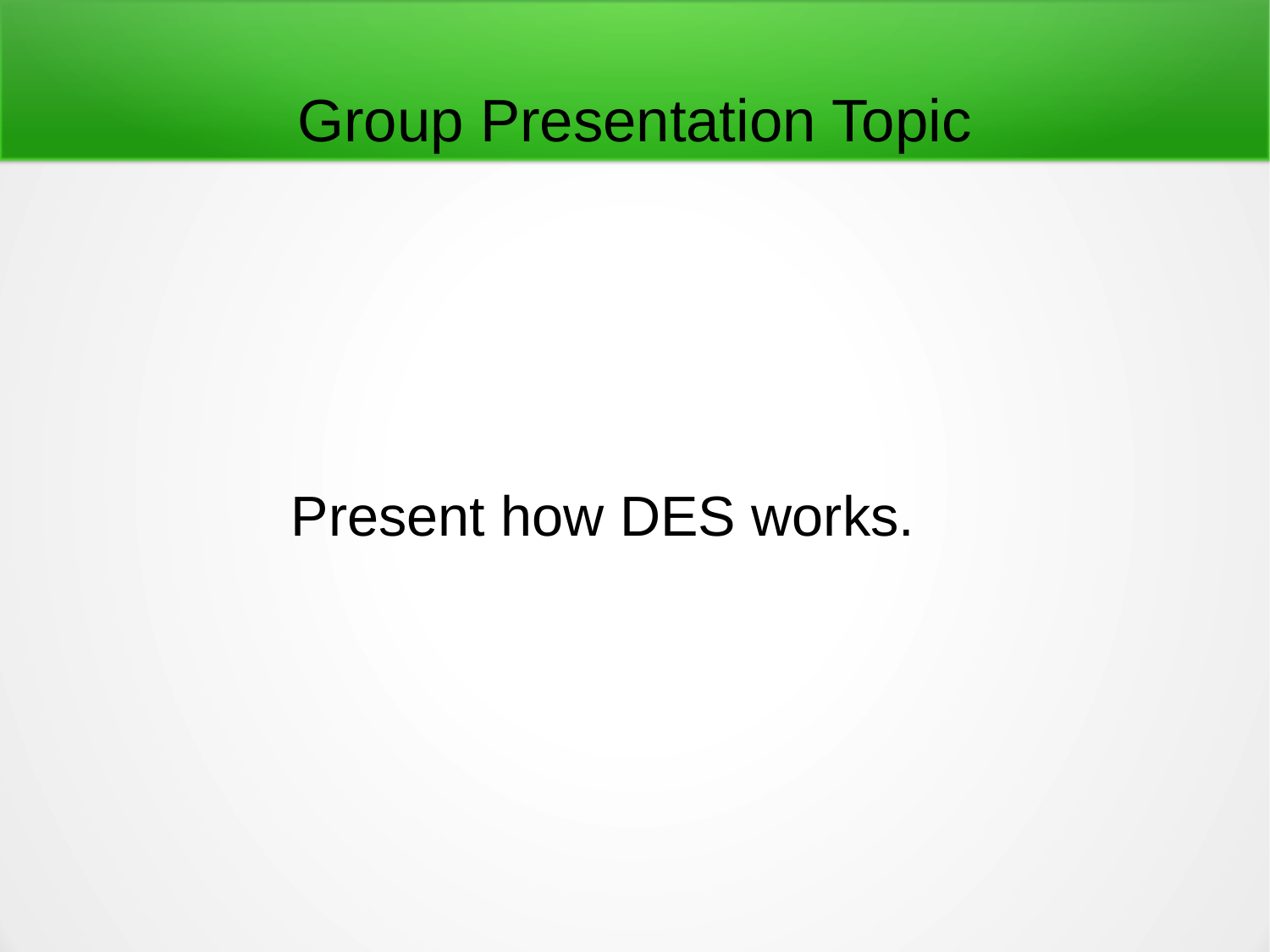

# Group Presentation Topic
Present how DES works.